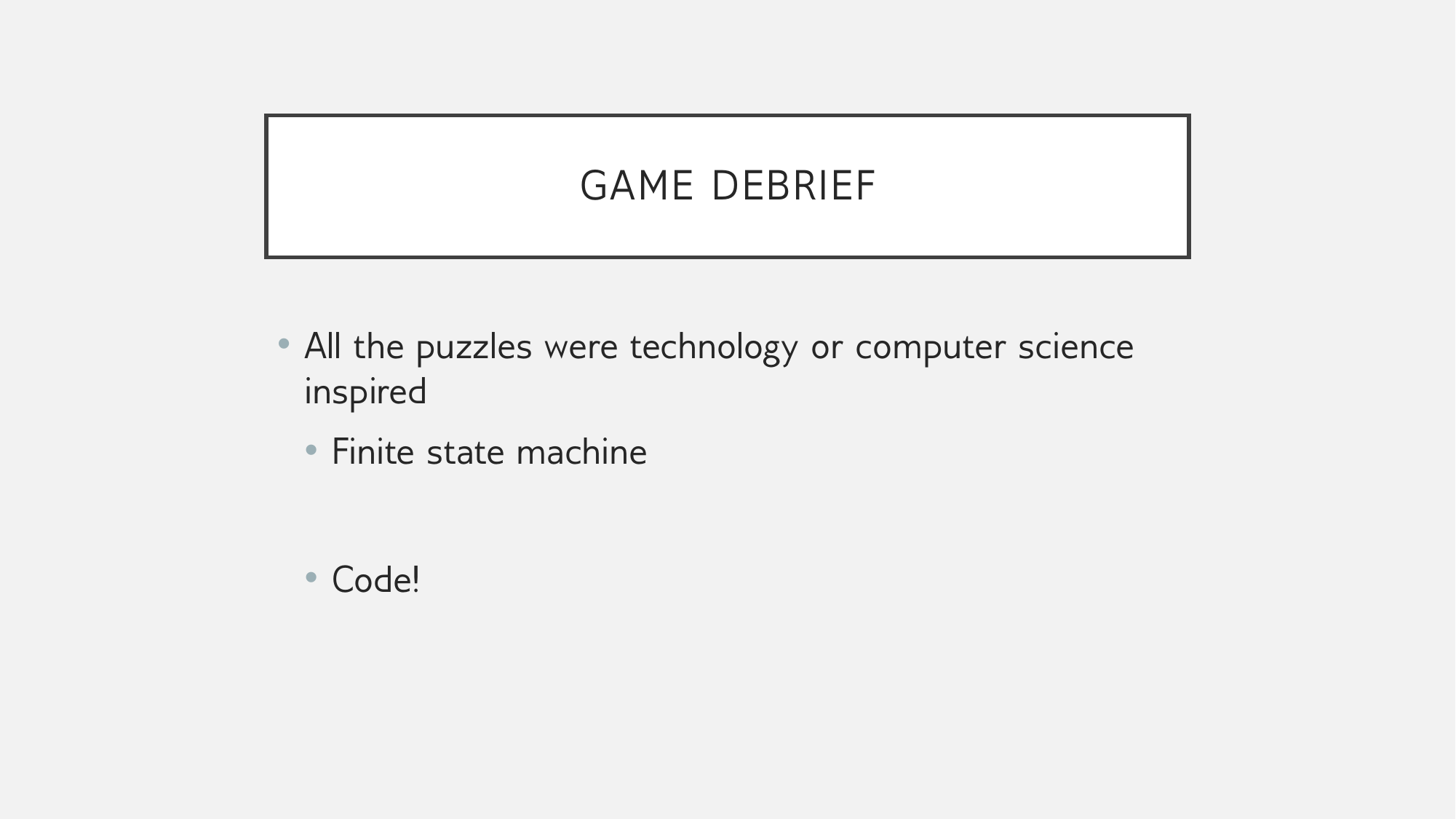

# Game debrief
All the puzzles were technology or computer science inspired
Finite state machine

Code!